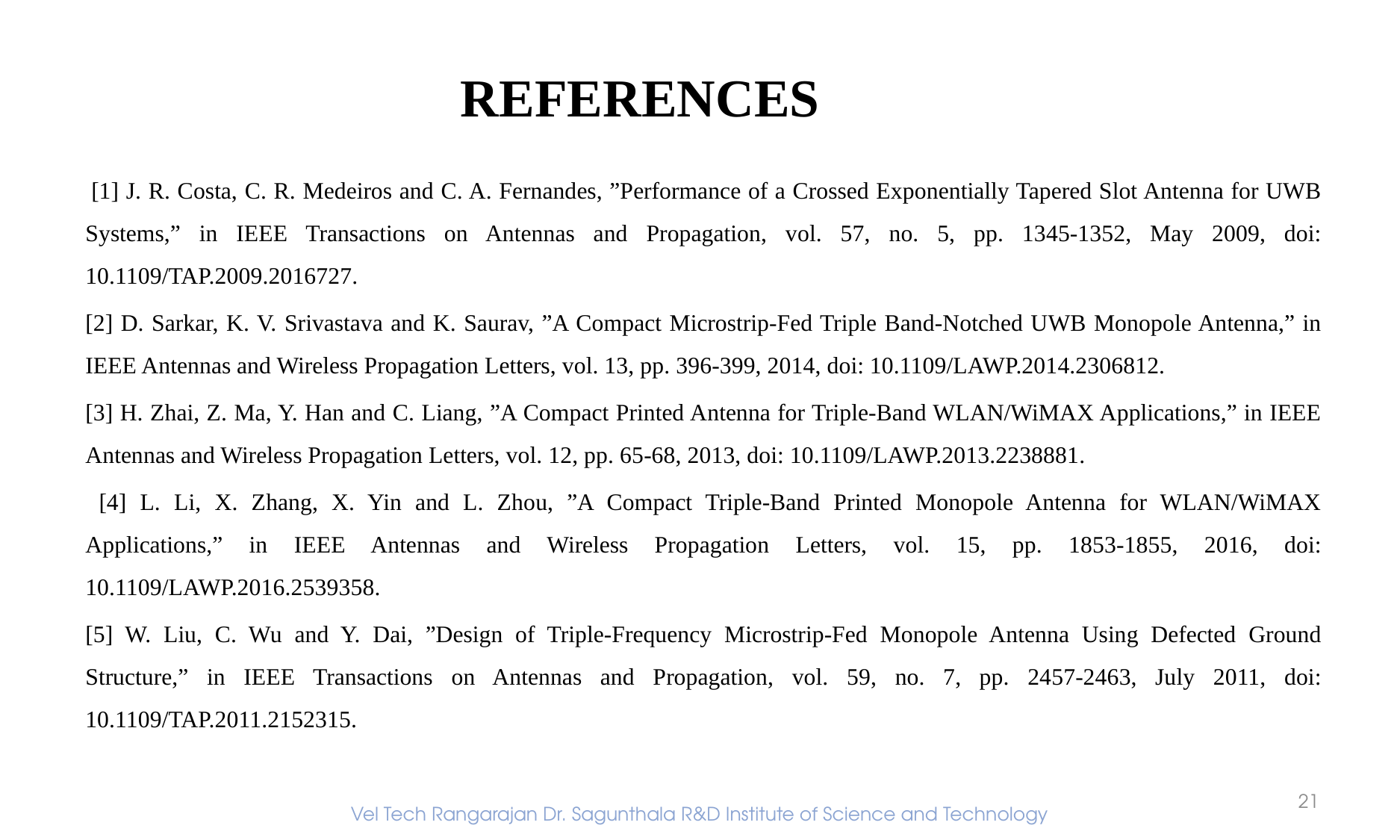

# REFERENCES
 [1] J. R. Costa, C. R. Medeiros and C. A. Fernandes, ”Performance of a Crossed Exponentially Tapered Slot Antenna for UWB Systems,” in IEEE Transactions on Antennas and Propagation, vol. 57, no. 5, pp. 1345-1352, May 2009, doi: 10.1109/TAP.2009.2016727.
[2] D. Sarkar, K. V. Srivastava and K. Saurav, ”A Compact Microstrip-Fed Triple Band-Notched UWB Monopole Antenna,” in IEEE Antennas and Wireless Propagation Letters, vol. 13, pp. 396-399, 2014, doi: 10.1109/LAWP.2014.2306812.
[3] H. Zhai, Z. Ma, Y. Han and C. Liang, ”A Compact Printed Antenna for Triple-Band WLAN/WiMAX Applications,” in IEEE Antennas and Wireless Propagation Letters, vol. 12, pp. 65-68, 2013, doi: 10.1109/LAWP.2013.2238881.
 [4] L. Li, X. Zhang, X. Yin and L. Zhou, ”A Compact Triple-Band Printed Monopole Antenna for WLAN/WiMAX Applications,” in IEEE Antennas and Wireless Propagation Letters, vol. 15, pp. 1853-1855, 2016, doi: 10.1109/LAWP.2016.2539358.
[5] W. Liu, C. Wu and Y. Dai, ”Design of Triple-Frequency Microstrip-Fed Monopole Antenna Using Defected Ground Structure,” in IEEE Transactions on Antennas and Propagation, vol. 59, no. 7, pp. 2457-2463, July 2011, doi: 10.1109/TAP.2011.2152315.
21
Vel Tech Rangarajan Dr. Sagunthala R&D Institute of Science and Technology